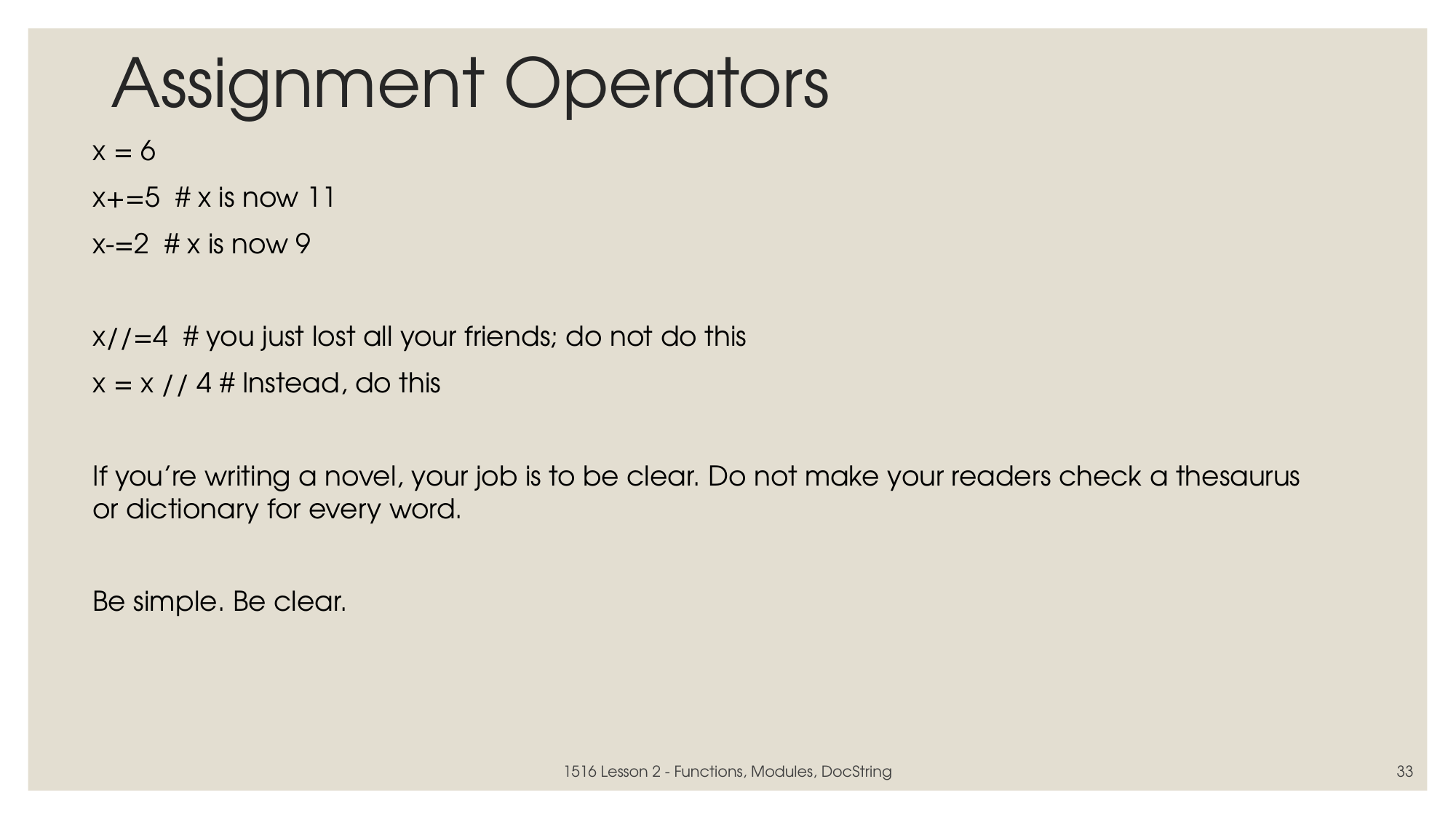

# Assignment Operators
x = 6
x+=5  # x is now 11
x-=2  # x is now 9

x//=4  # you just lost all your friends; do not do this
x = x // 4 # Instead, do this

If you’re writing a novel, your job is to be clear. Do not make your readers check a thesaurus or dictionary for every word.

Be simple. Be clear.
1516 Lesson 2 - Functions, Modules, DocString
33